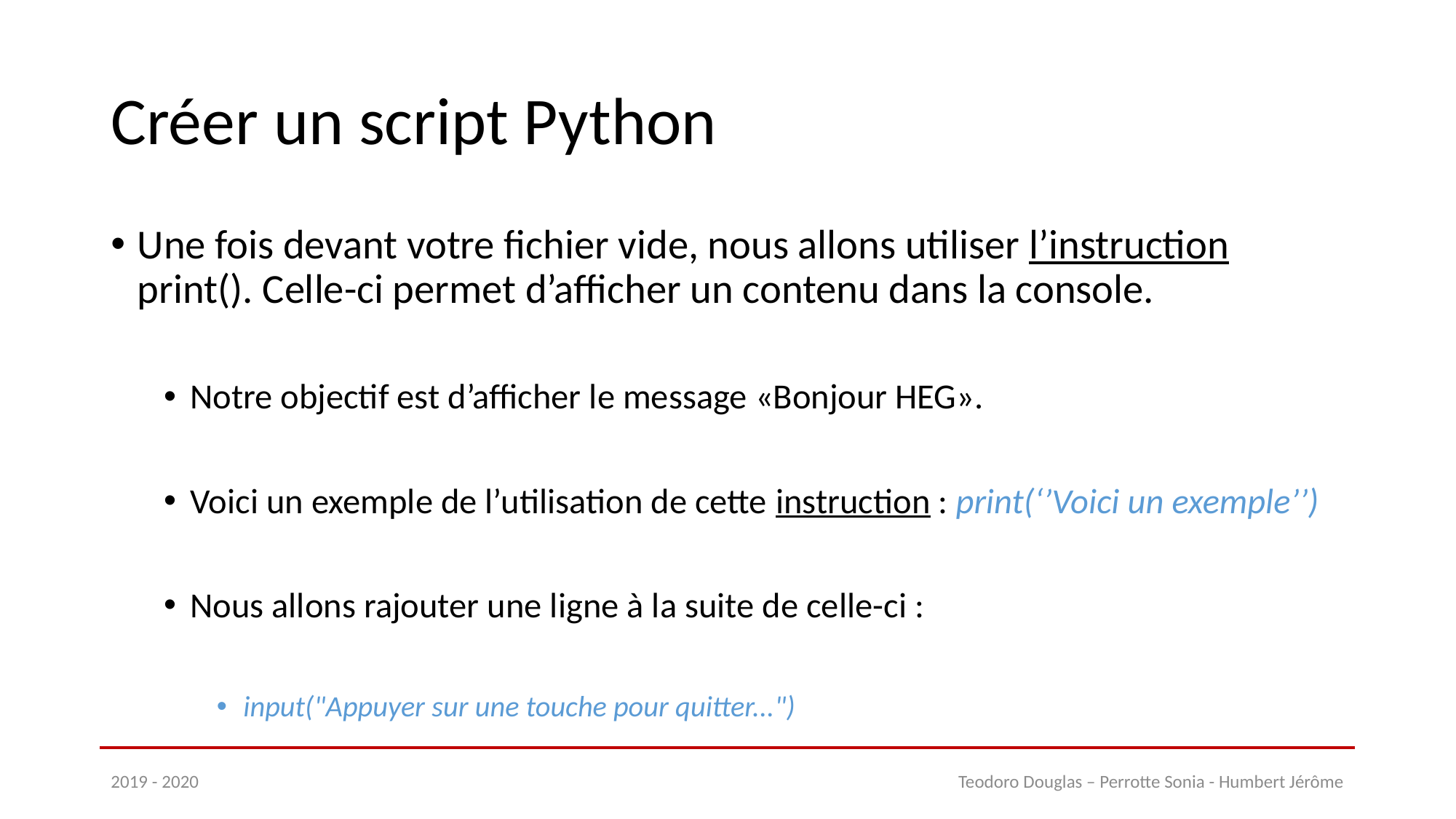

# Créer un script Python
Une fois devant votre fichier vide, nous allons utiliser l’instruction print(). Celle-ci permet d’afficher un contenu dans la console.

Notre objectif est d’afficher le message «Bonjour HEG».

Voici un exemple de l’utilisation de cette instruction : print(‘’Voici un exemple’’)

Nous allons rajouter une ligne à la suite de celle-ci :

input("Appuyer sur une touche pour quitter...")

2019 - 2020
Teodoro Douglas – Perrotte Sonia - Humbert Jérôme